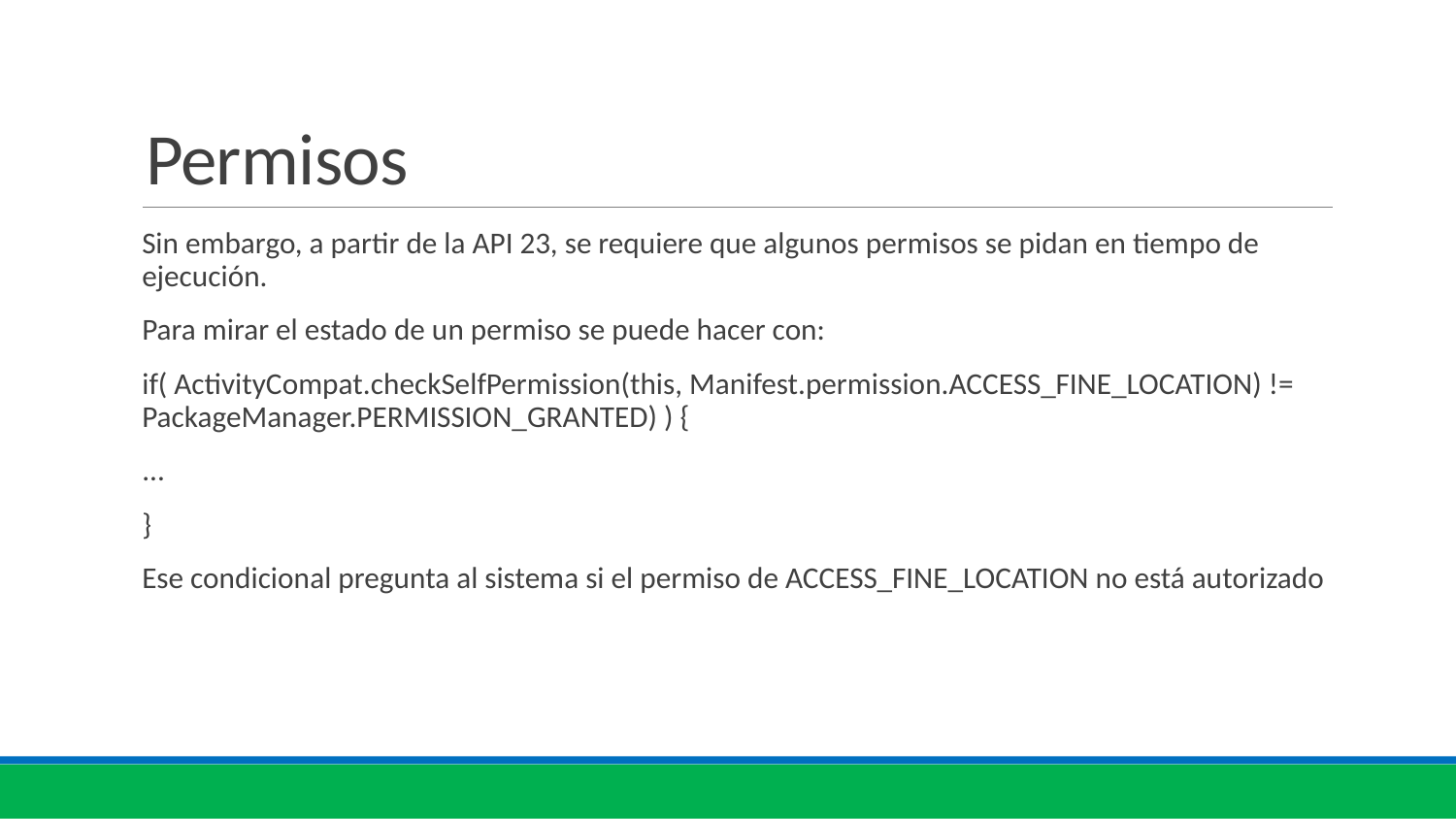

# Permisos
Sin embargo, a partir de la API 23, se requiere que algunos permisos se pidan en tiempo de ejecución.
Para mirar el estado de un permiso se puede hacer con:
if( ActivityCompat.checkSelfPermission(this, Manifest.permission.ACCESS_FINE_LOCATION) != PackageManager.PERMISSION_GRANTED) ) {
...
}
Ese condicional pregunta al sistema si el permiso de ACCESS_FINE_LOCATION no está autorizado